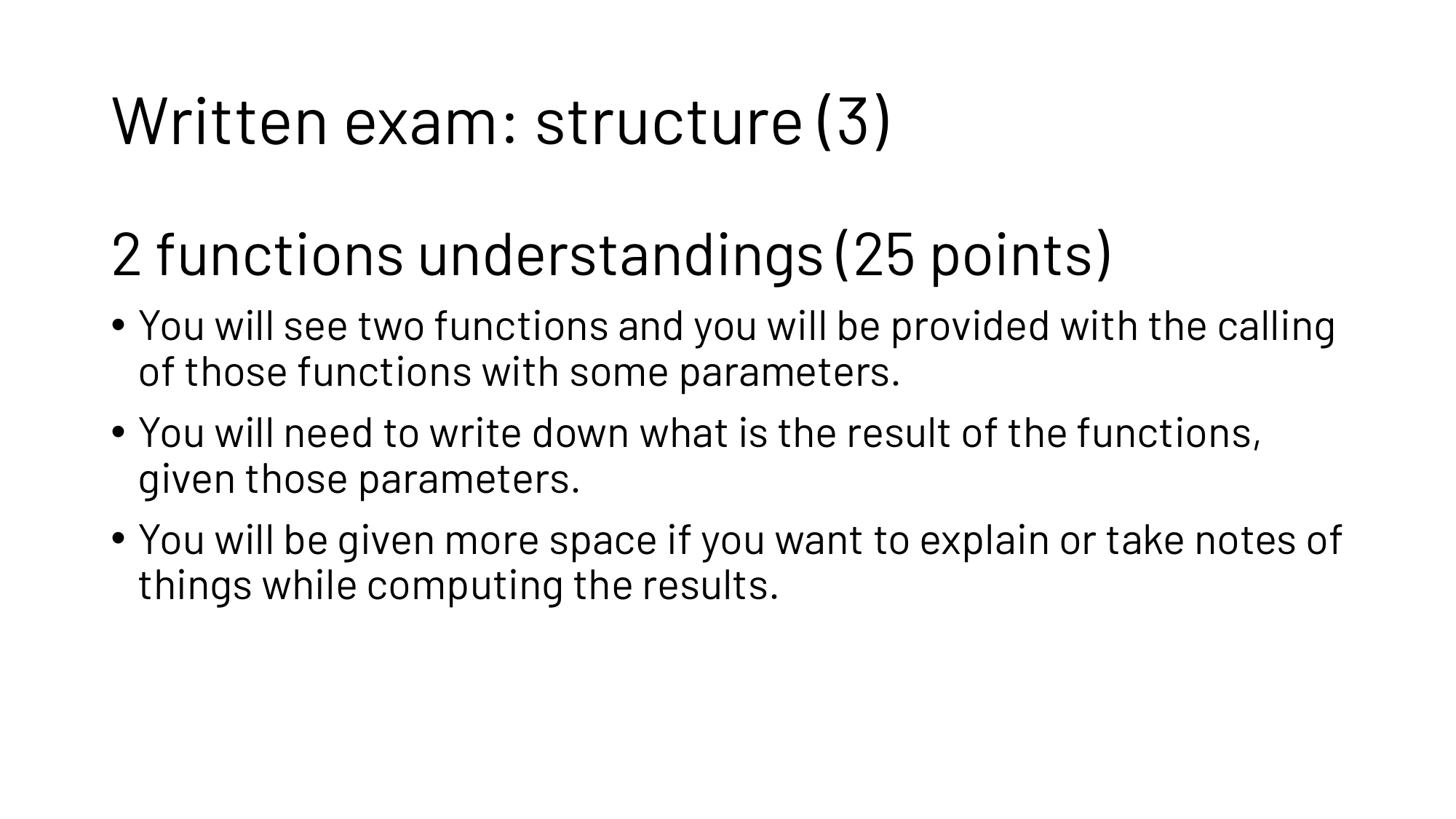

# Written exam: structure (3)
2 functions understandings (25 points)
You will see two functions and you will be provided with the calling of those functions with some parameters.
You will need to write down what is the result of the functions, given those parameters.
You will be given more space if you want to explain or take notes of things while computing the results.